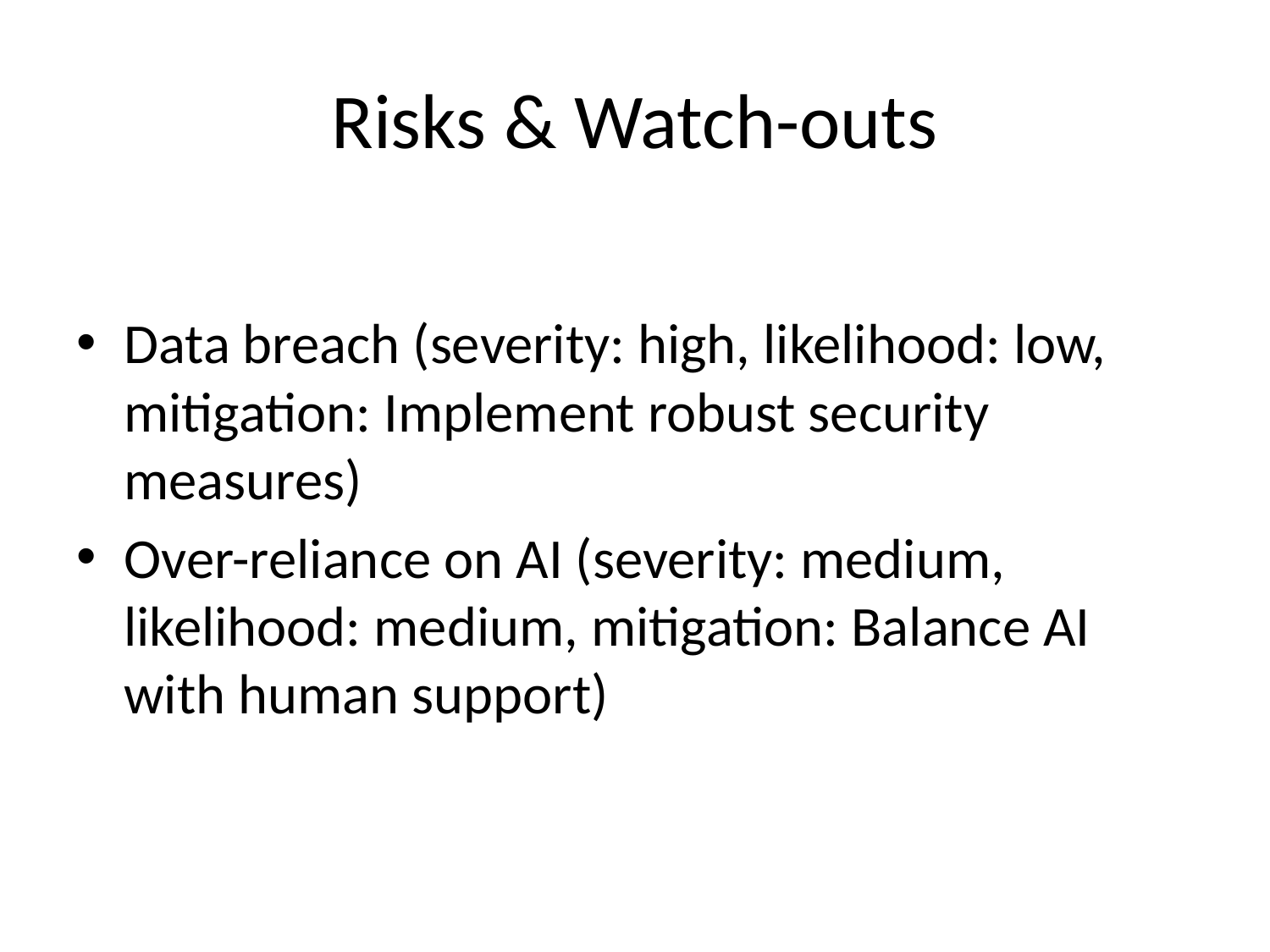

# Risks & Watch-outs

Data breach (severity: high, likelihood: low, mitigation: Implement robust security measures)
Over-reliance on AI (severity: medium, likelihood: medium, mitigation: Balance AI with human support)